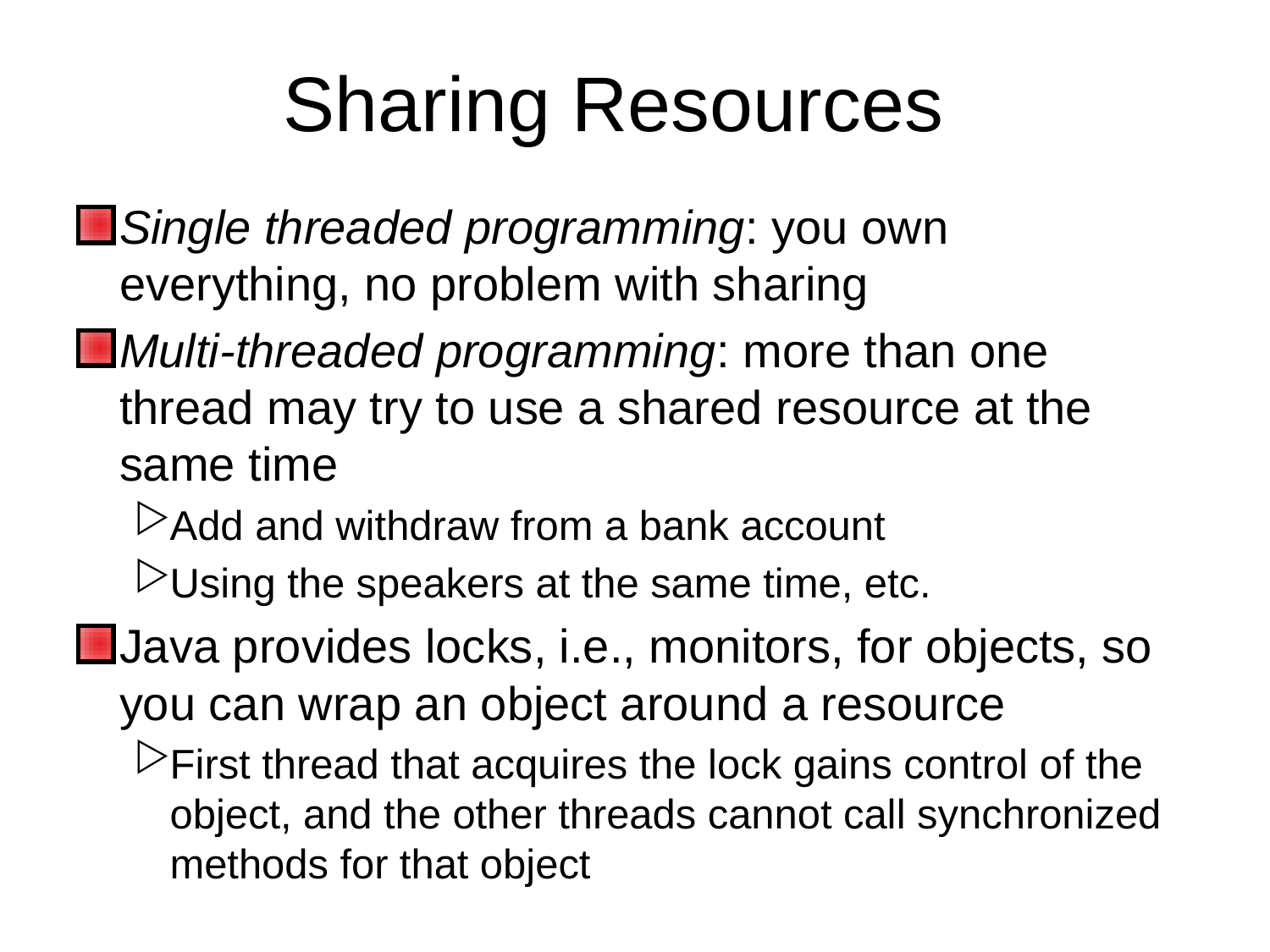

# Sharing Resources
Single threaded programming: you own everything, no problem with sharing
Multi-threaded programming: more than one thread may try to use a shared resource at the same time
Add and withdraw from a bank account
Using the speakers at the same time, etc.
Java provides locks, i.e., monitors, for objects, so you can wrap an object around a resource
First thread that acquires the lock gains control of the object, and the other threads cannot call synchronized methods for that object